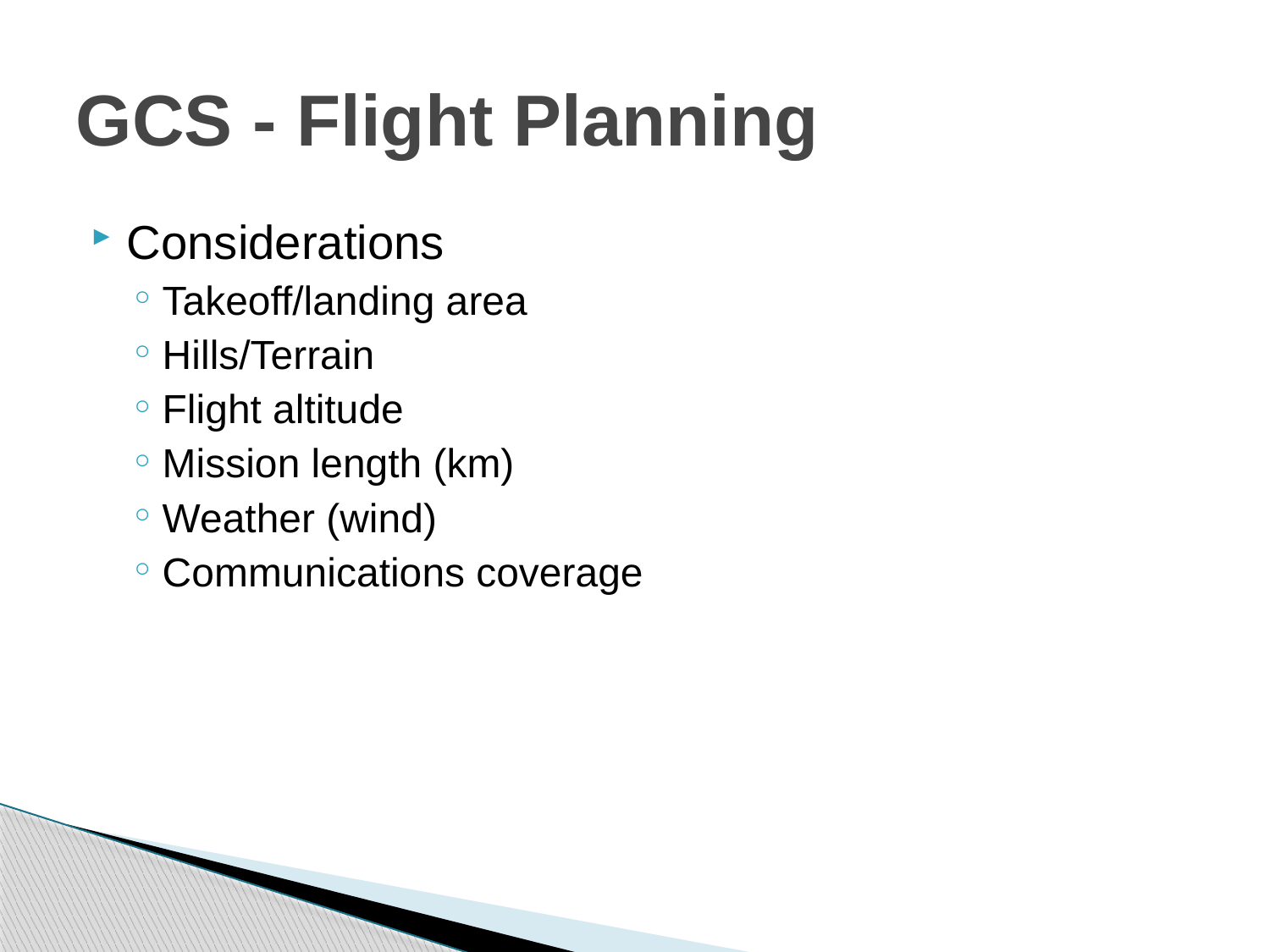

# GCS - Flight Planning
Considerations
Takeoff/landing area
Hills/Terrain
Flight altitude
Mission length (km)
Weather (wind)
Communications coverage